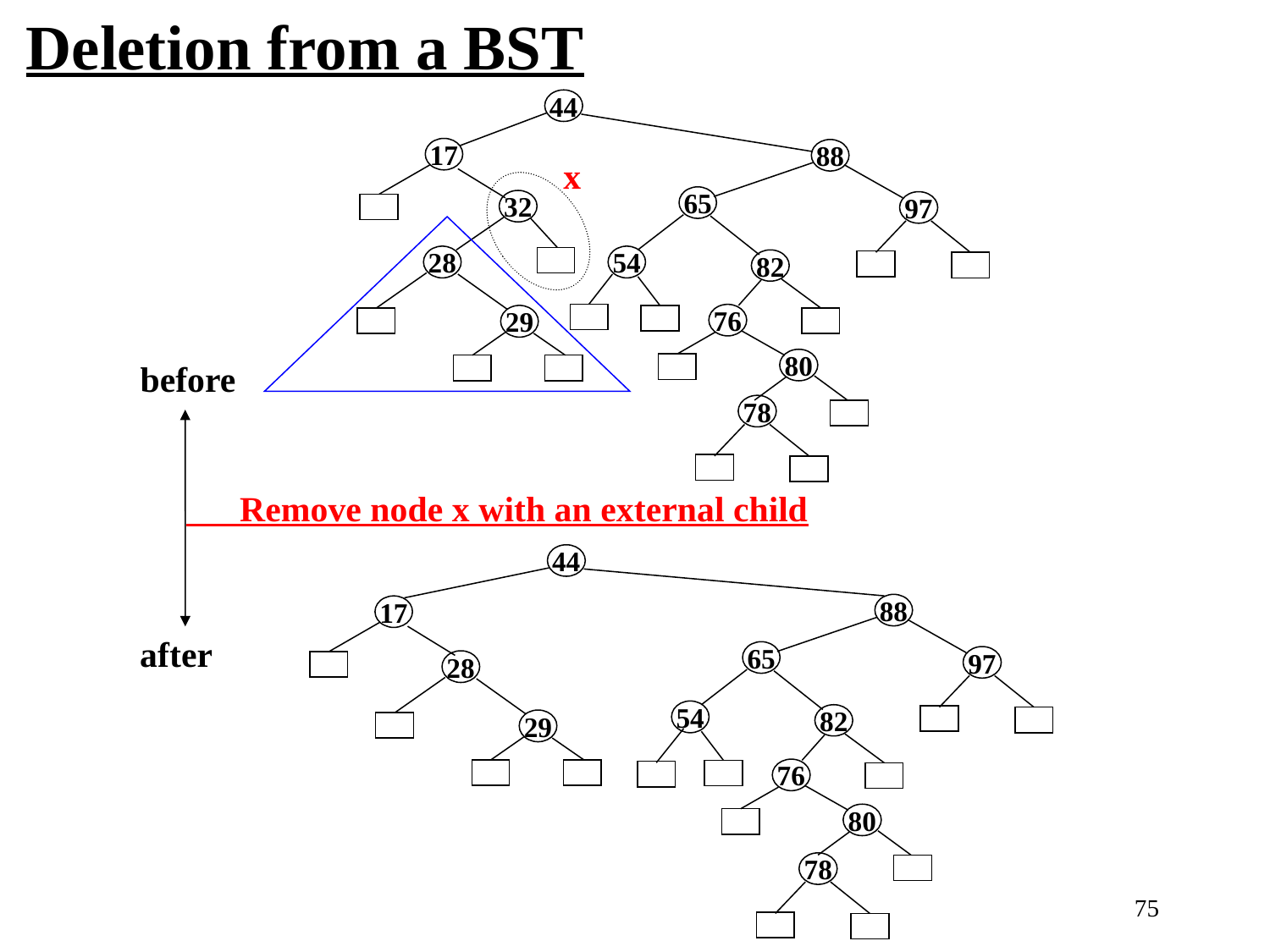

Deletion from a BST
44

17
88
x

65
32
97

28
54

82

76
29

80

78

before

      Remove node x with an external child
44

88
17

65
97
28

29

54
82

76

80

78

after
75